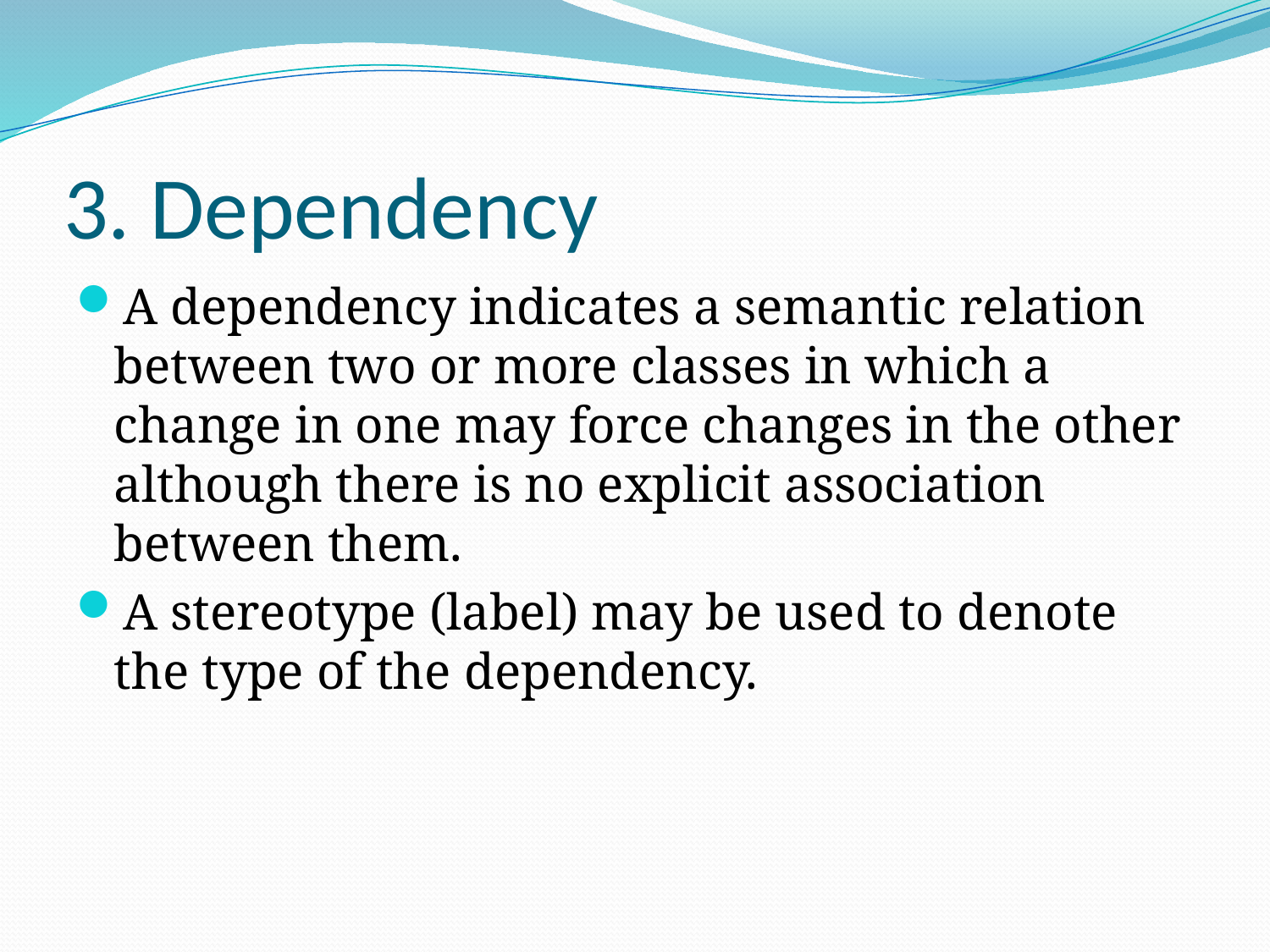

# 3. Dependency
A dependency indicates a semantic relation between two or more classes in which a change in one may force changes in the other although there is no explicit association between them.
A stereotype (label) may be used to denote the type of the dependency.